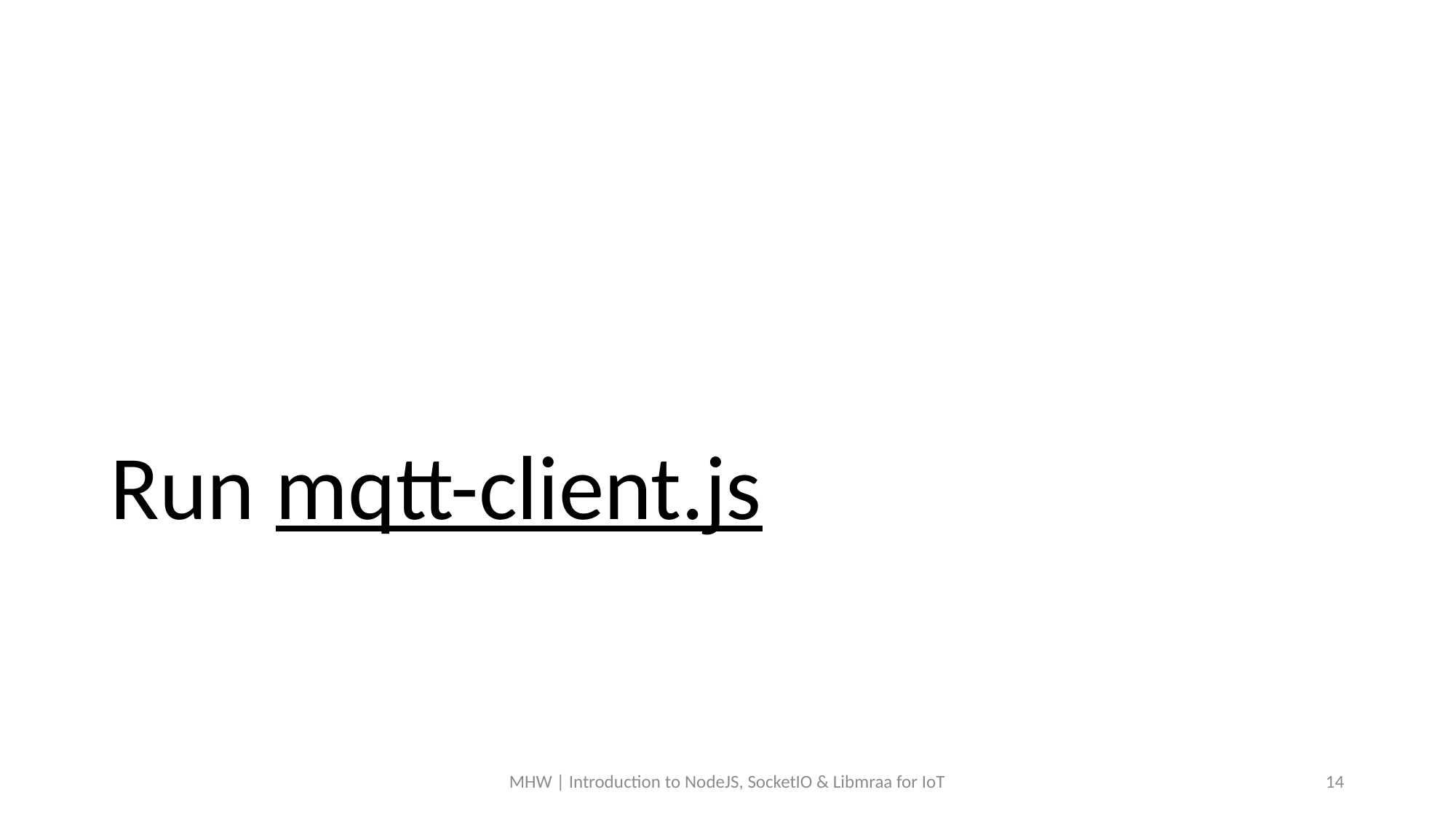

# Run mqtt-client.js

MHW | Introduction to NodeJS, SocketIO & Libmraa for IoT
14